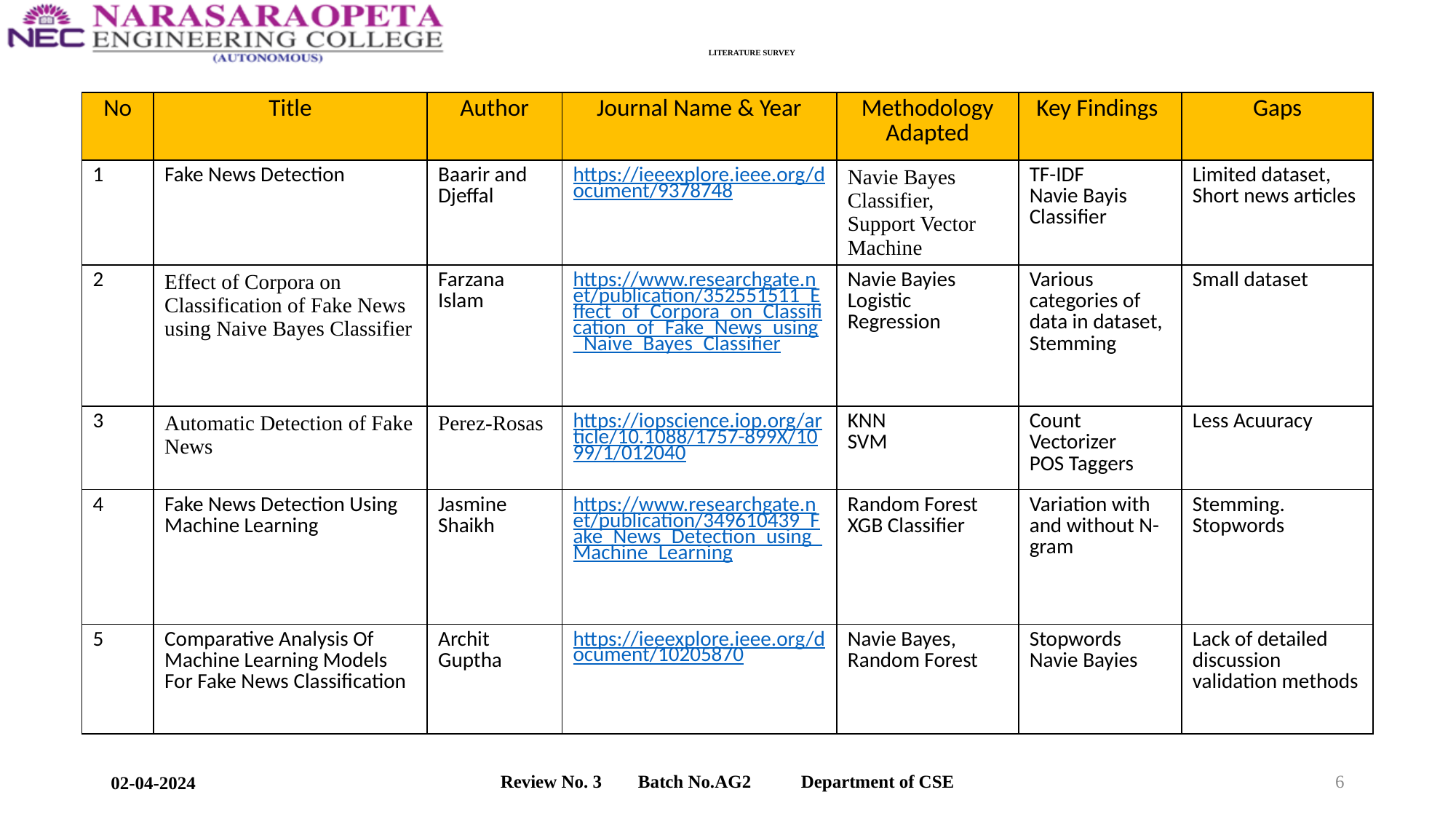

# LITERATURE SURVEY
| No | Title | Author | Journal Name & Year | Methodology Adapted | Key Findings | Gaps |
| --- | --- | --- | --- | --- | --- | --- |
| 1 | Fake News Detection | Baarir and Djeffal | https://ieeexplore.ieee.org/document/9378748 | Navie Bayes Classifier, Support Vector Machine | TF-IDF Navie Bayis Classifier | Limited dataset, Short news articles |
| 2 | Effect of Corpora on Classification of Fake News using Naive Bayes Classifier | Farzana Islam | https://www.researchgate.net/publication/352551511\_Effect\_of\_Corpora\_on\_Classification\_of\_Fake\_News\_using\_Naive\_Bayes\_Classifier | Navie Bayies Logistic Regression | Various categories of data in dataset, Stemming | Small dataset |
| 3 | Automatic Detection of Fake News | Perez-Rosas | https://iopscience.iop.org/article/10.1088/1757-899X/1099/1/012040 | KNN SVM | Count Vectorizer POS Taggers | Less Acuuracy |
| 4 | Fake News Detection Using Machine Learning | Jasmine Shaikh | https://www.researchgate.net/publication/349610439\_Fake\_News\_Detection\_using\_Machine\_Learning | Random Forest XGB Classifier | Variation with and without N-gram | Stemming. Stopwords |
| 5 | Comparative Analysis Of Machine Learning Models For Fake News Classification | Archit Guptha | https://ieeexplore.ieee.org/document/10205870 | Navie Bayes, Random Forest | Stopwords Navie Bayies | Lack of detailed discussion validation methods |

Review No. 3        Batch No.AG2           Department of CSE
6
02-04-2024